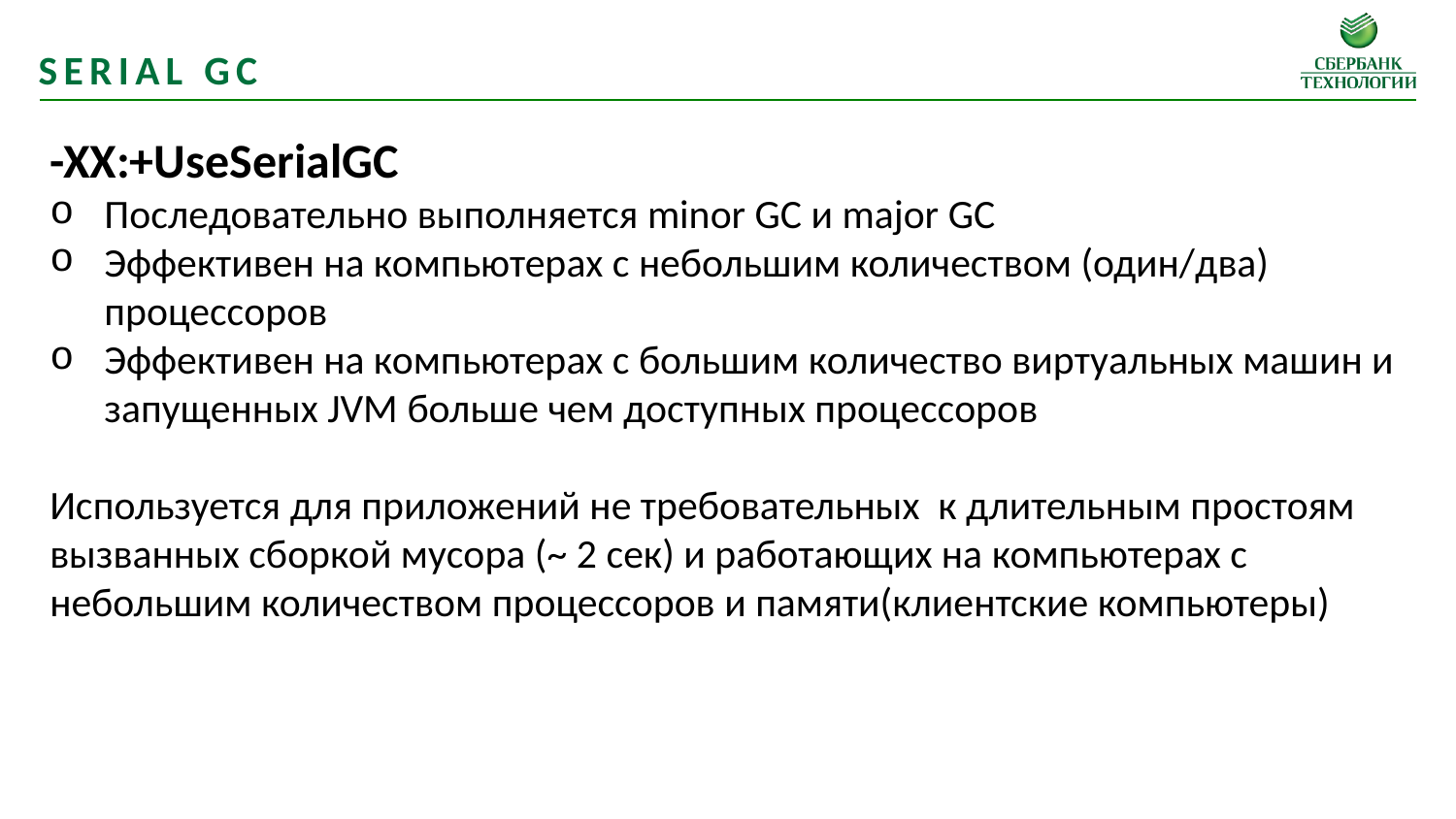

Serial GC
-XX:+UseSerialGC
Последовательно выполняется minor GC и major GC
Эффективен на компьютерах с небольшим количеством (один/два) процессоров
Эффективен на компьютерах с большим количество виртуальных машин и запущенных JVM больше чем доступных процессоров

Используется для приложений не требовательных  к длительным простоям вызванных сборкой мусора (~ 2 сек) и работающих на компьютерах с небольшим количеством процессоров и памяти(клиентские компьютеры)